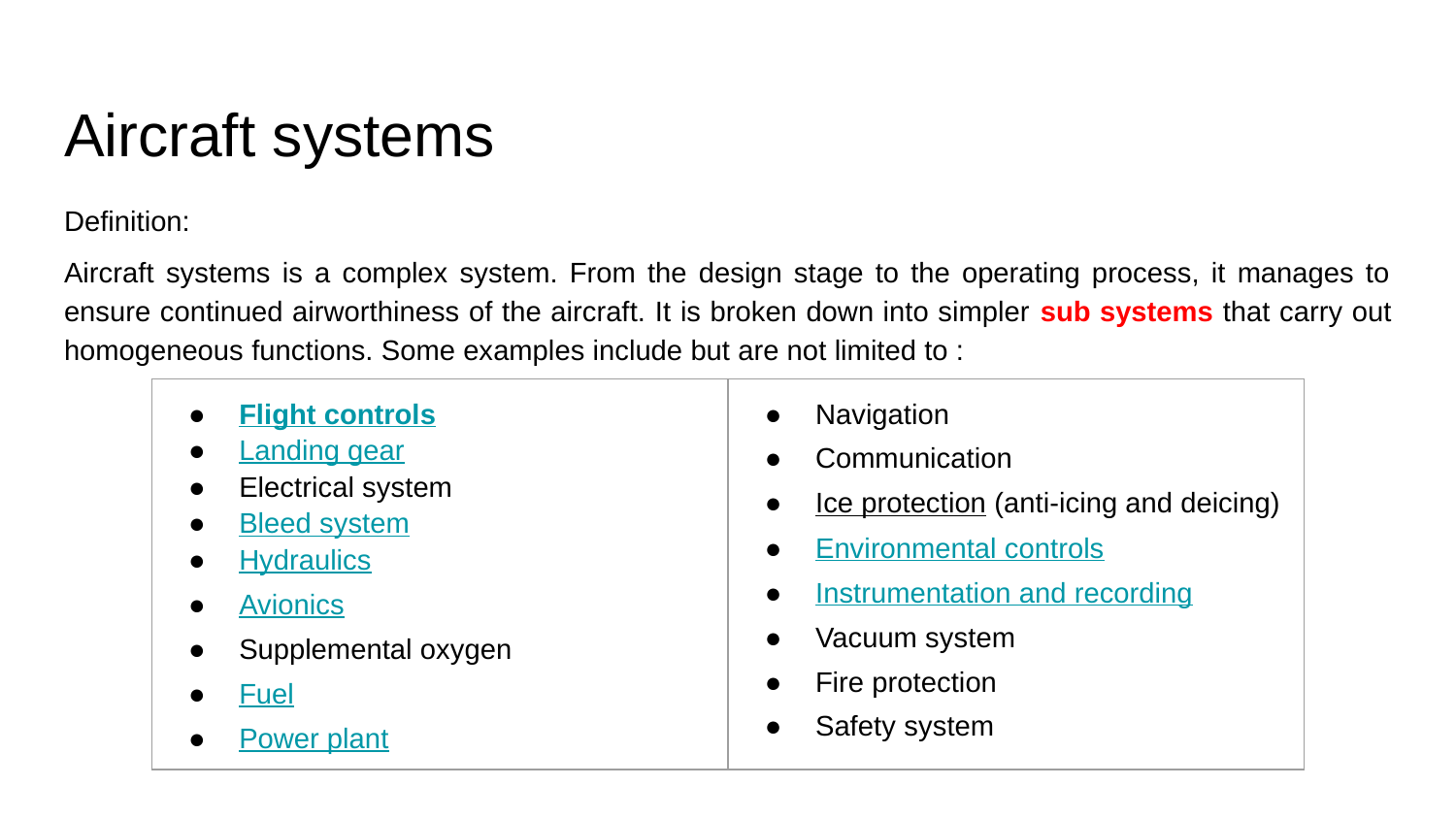

# Aircraft systems
Definition:
Aircraft systems is a complex system. From the design stage to the operating process, it manages to ensure continued airworthiness of the aircraft. It is broken down into simpler sub systems that carry out homogeneous functions. Some examples include but are not limited to :

| Flight controls Landing gear Electrical system Bleed system Hydraulics Avionics Supplemental oxygen Fuel Power plant | Navigation Communication Ice protection (anti-icing and deicing) Environmental controls Instrumentation and recording Vacuum system Fire protection Safety system |
| --- | --- |